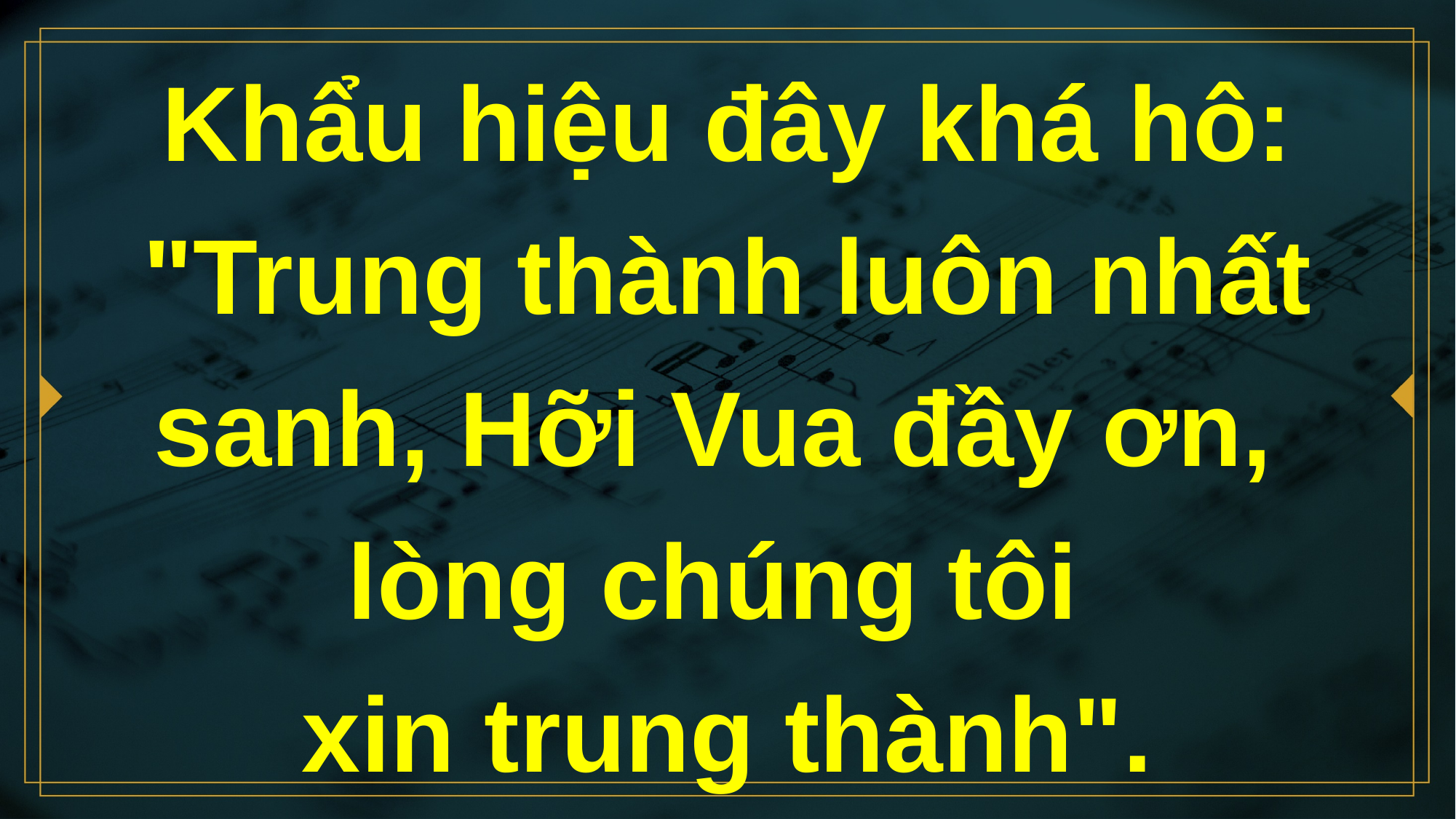

# Khẩu hiệu đây khá hô: "Trung thành luôn nhất sanh, Hỡi Vua đầy ơn, lòng chúng tôi xin trung thành".